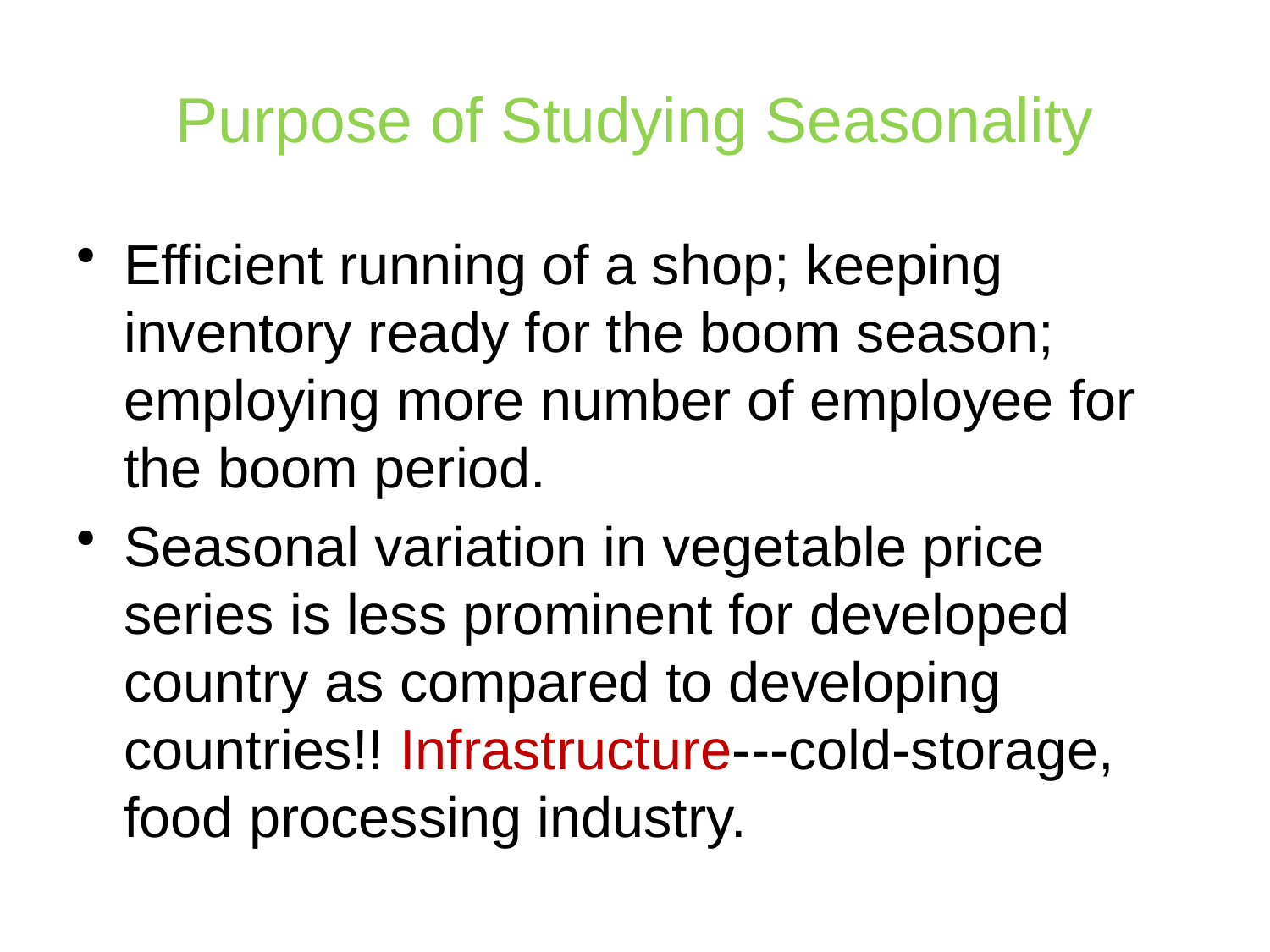

# Purpose of Studying Seasonality
Efficient running of a shop; keeping inventory ready for the boom season; employing more number of employee for the boom period.
Seasonal variation in vegetable price series is less prominent for developed country as compared to developing countries!! Infrastructure---cold-storage, food processing industry.